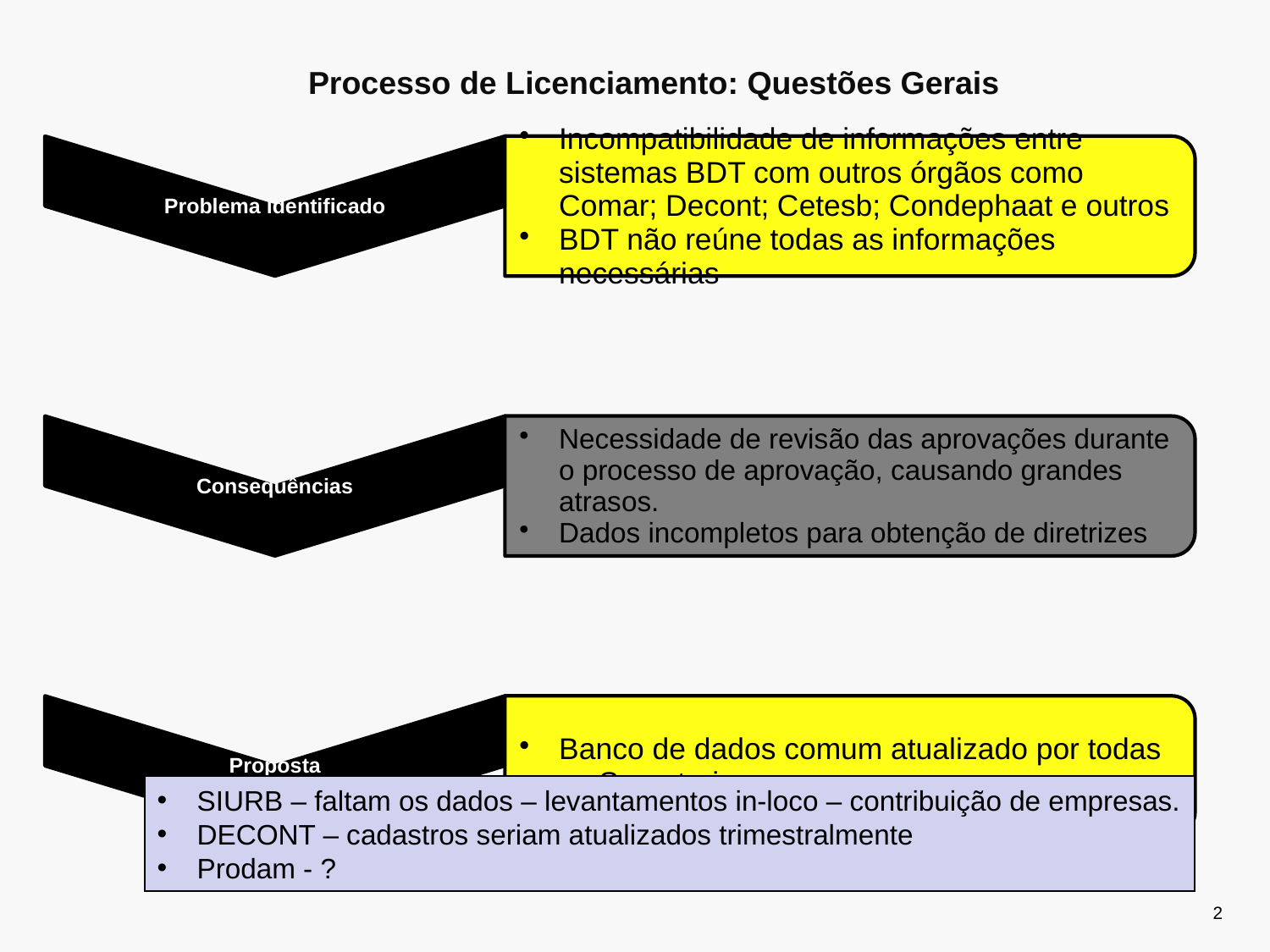

Processo de Licenciamento: Questões Gerais
Problema identificado
Consequências
Proposta
Incompatibilidade de informações entre sistemas BDT com outros órgãos como Comar; Decont; Cetesb; Condephaat e outros
Necessidade de revisão das aprovações durante o processo de aprovação, causando grandes atrasos.
Banco de dados comum atualizado por todas as Secretarias.
BDT não reúne todas as informações necessárias
Dados incompletos para obtenção de diretrizes
SIURB – faltam os dados – levantamentos in-loco – contribuição de empresas.
DECONT – cadastros seriam atualizados trimestralmente
Prodam - ?
2